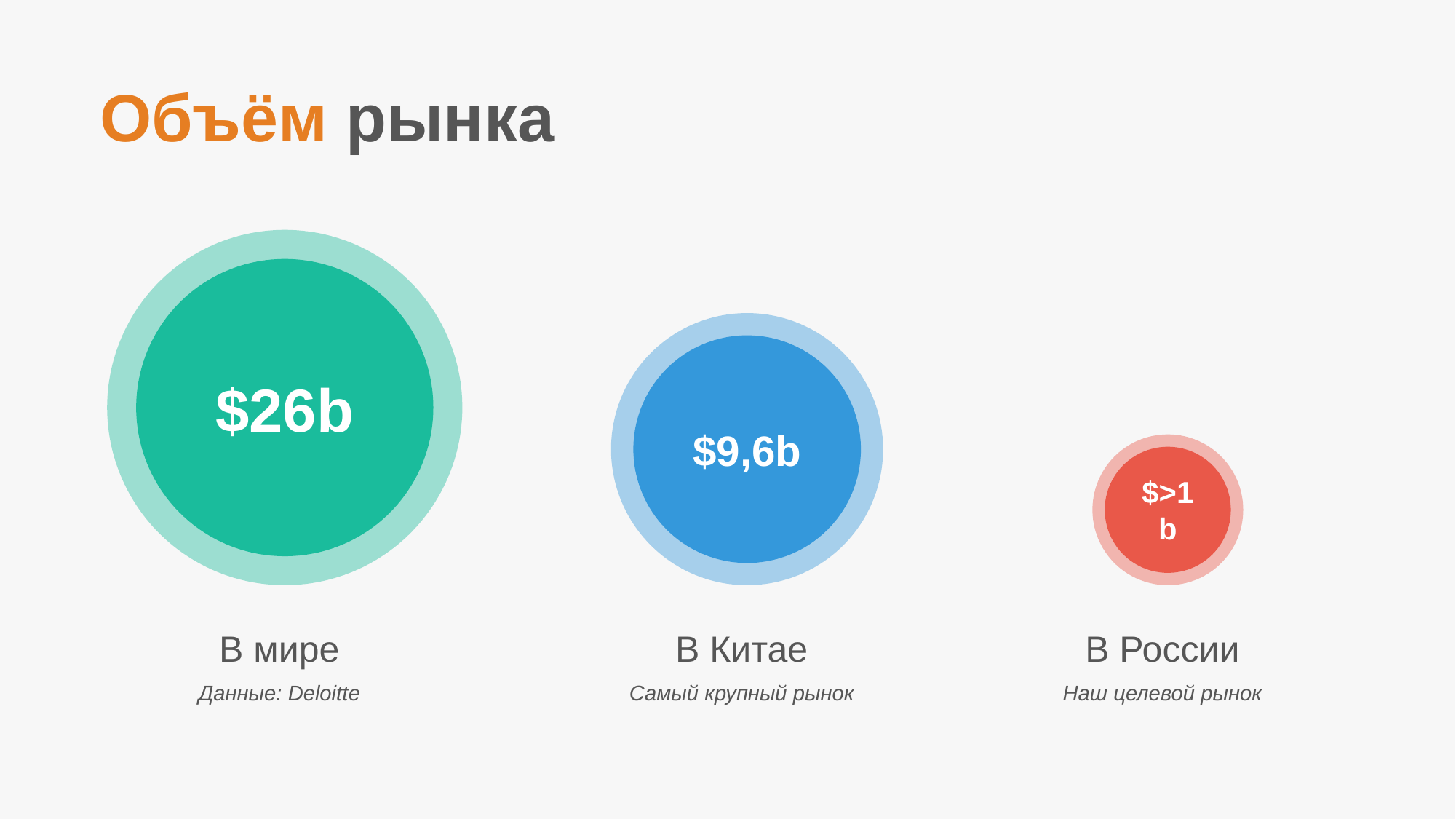

Объём рынка

$26b

$9,6b

$>1b
В мире
В Китае
В России
Данные: Deloitte
Самый крупный рынок
Наш целевой рынок